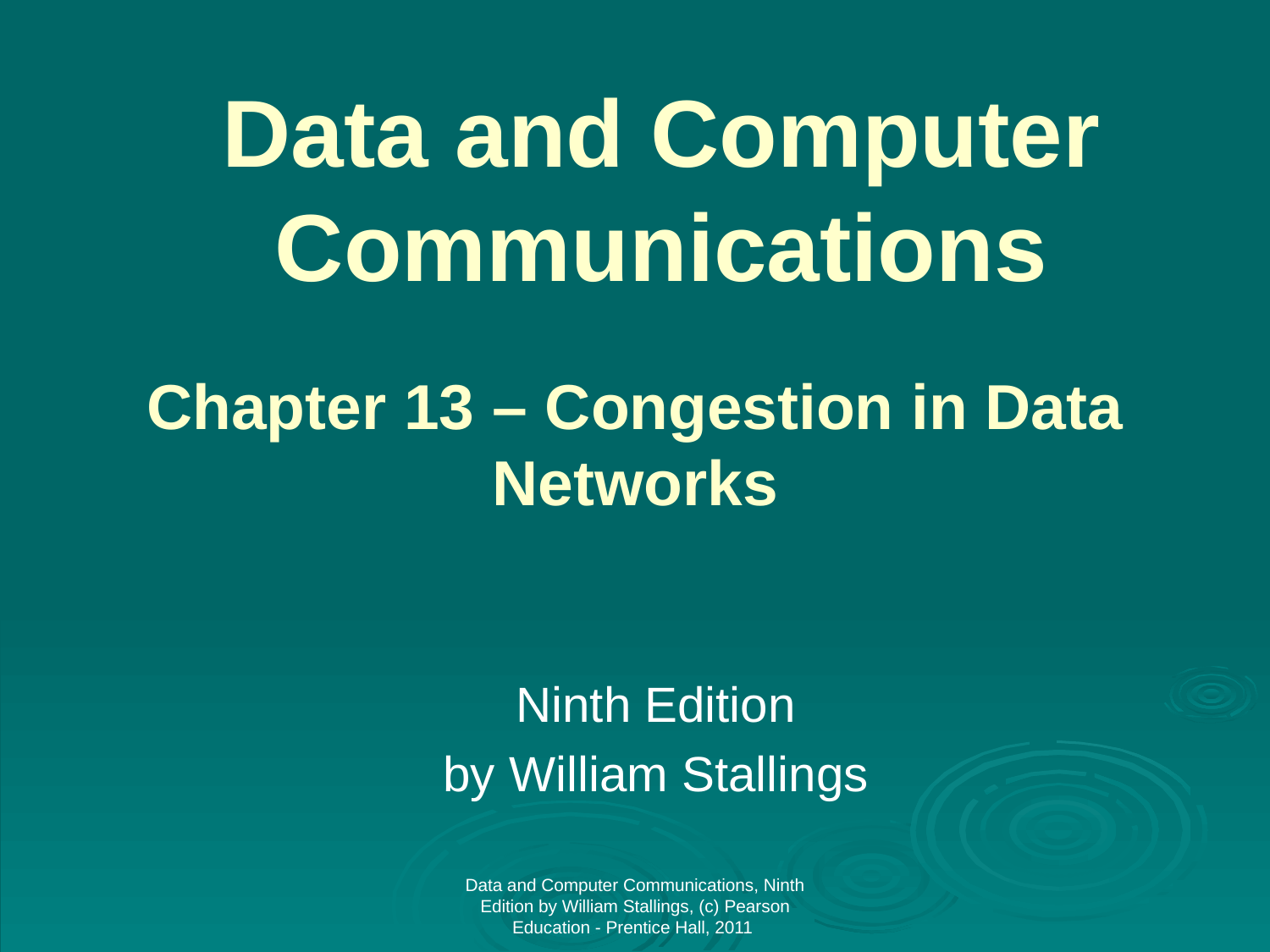

# Data and Computer Communications
Chapter 13 – Congestion in Data Networks
Ninth Edition
by William Stallings

Data and Computer Communications, Ninth Edition by William Stallings, (c) Pearson Education - Prentice Hall, 2011